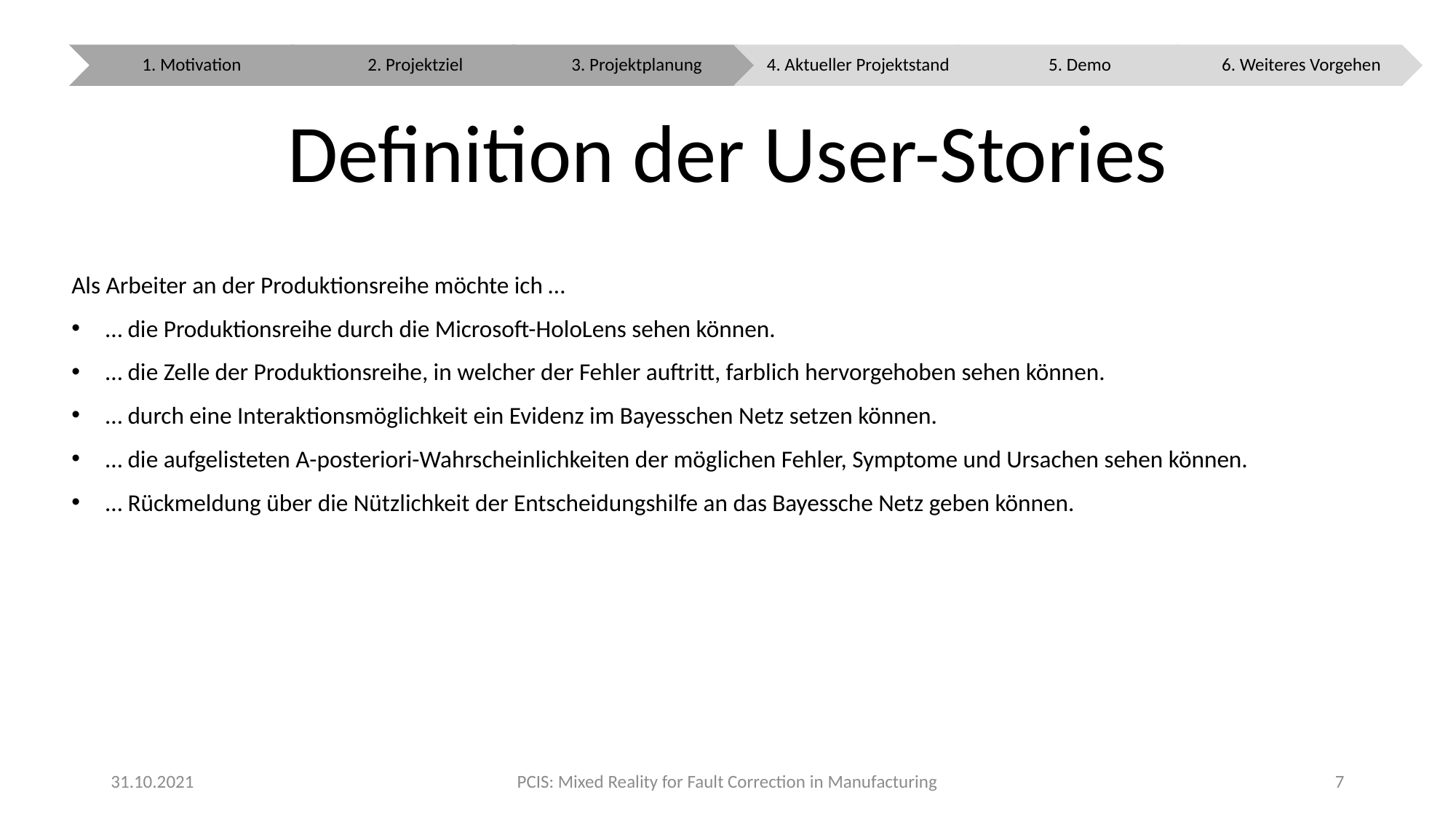

1. Motivation
2. Projektziel
3. Projektplanung
4. Aktueller Projektstand
5. Demo
6. Weiteres Vorgehen
Definition der User-Stories
Als Arbeiter an der Produktionsreihe möchte ich …
… die Produktionsreihe durch die Microsoft-HoloLens sehen können.
… die Zelle der Produktionsreihe, in welcher der Fehler auftritt, farblich hervorgehoben sehen können.
… durch eine Interaktionsmöglichkeit ein Evidenz im Bayesschen Netz setzen können.
… die aufgelisteten A-posteriori-Wahrscheinlichkeiten der möglichen Fehler, Symptome und Ursachen sehen können.
… Rückmeldung über die Nützlichkeit der Entscheidungshilfe an das Bayessche Netz geben können.
31.10.2021
PCIS: Mixed Reality for Fault Correction in Manufacturing
7